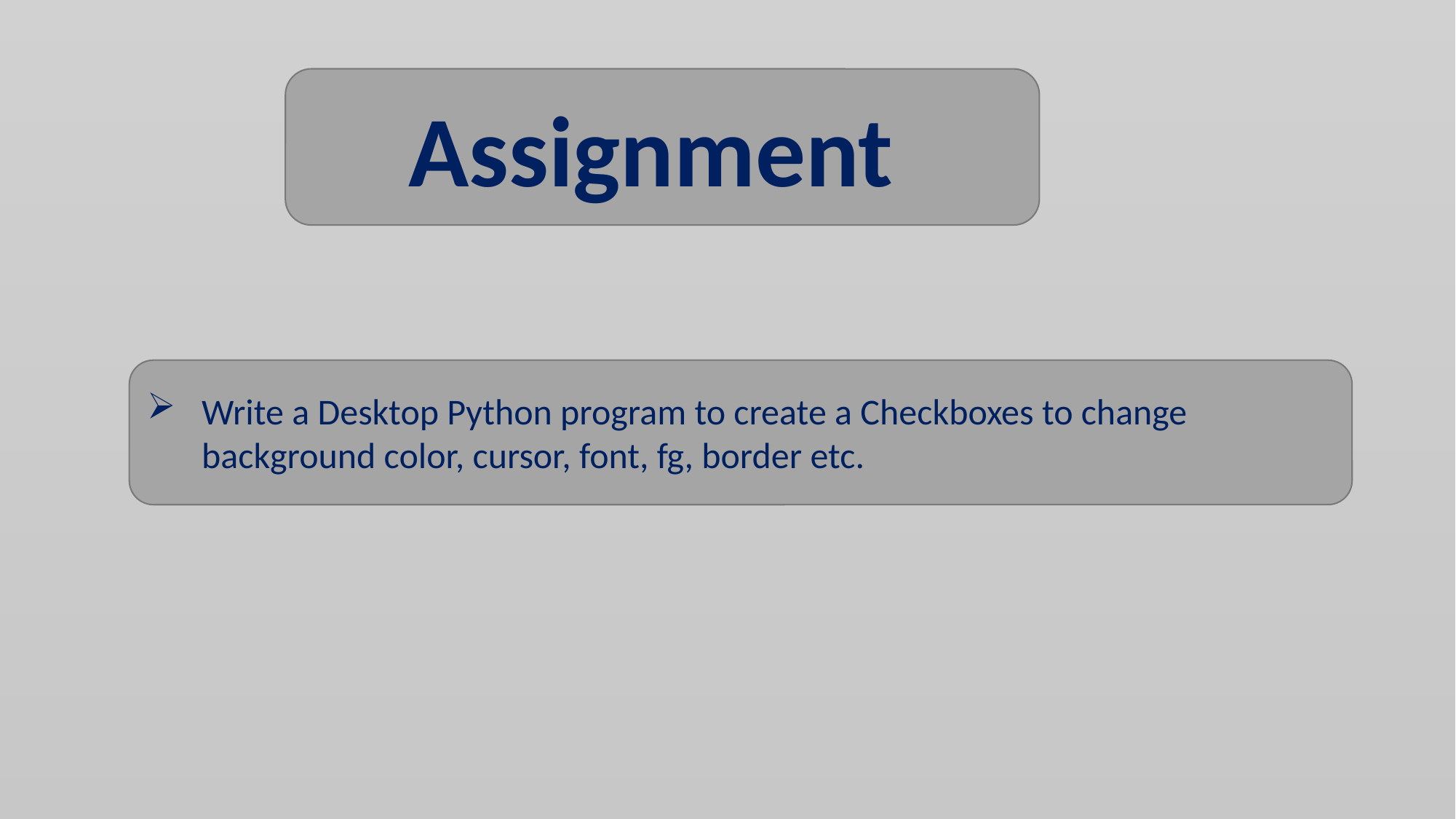

Assignment
Write a Desktop Python program to create a Checkboxes to change background color, cursor, font, fg, border etc.